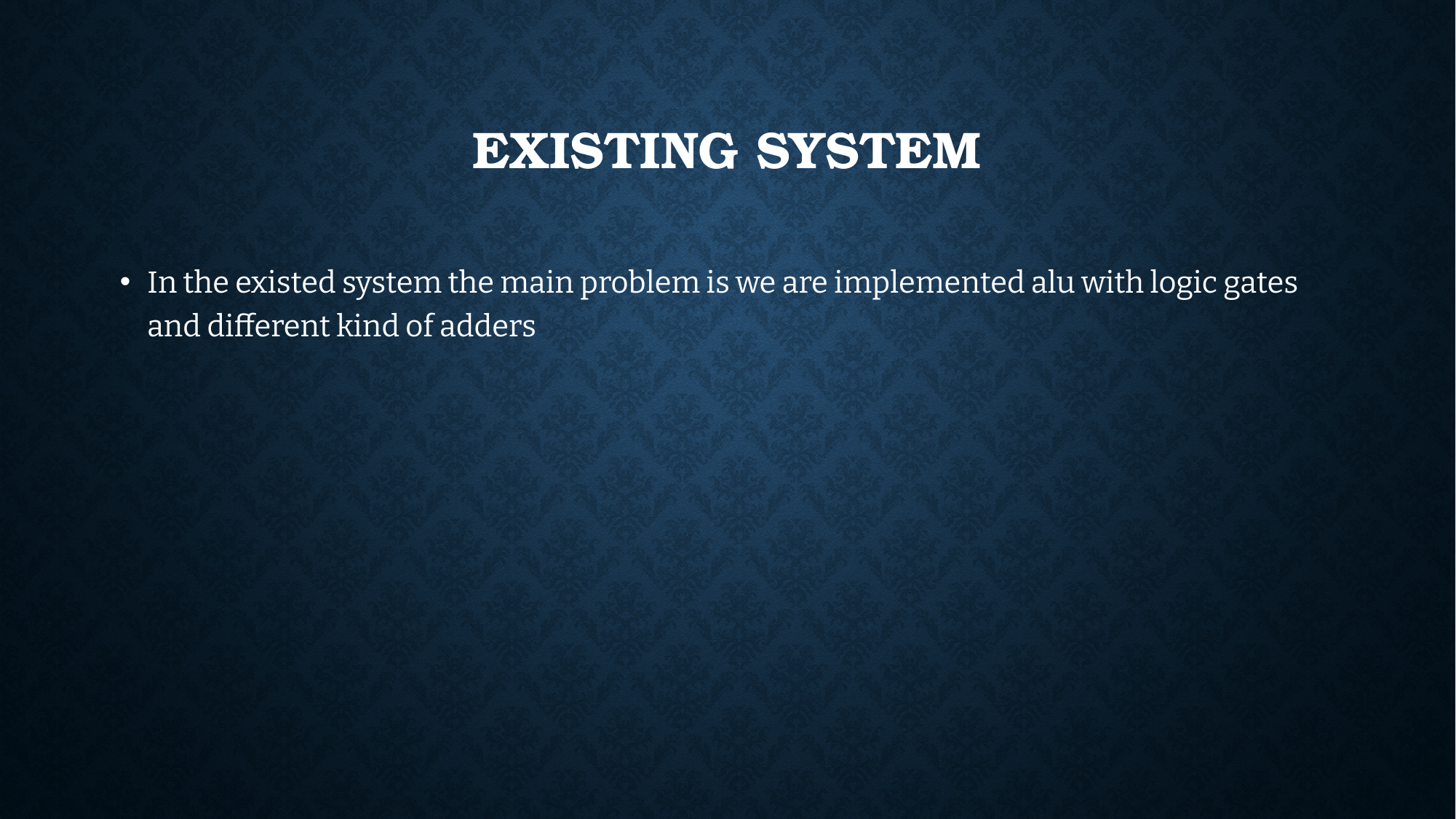

# EXISTING SYSTEM
In the existed system the main problem is we are implemented alu with logic gates and different kind of adders